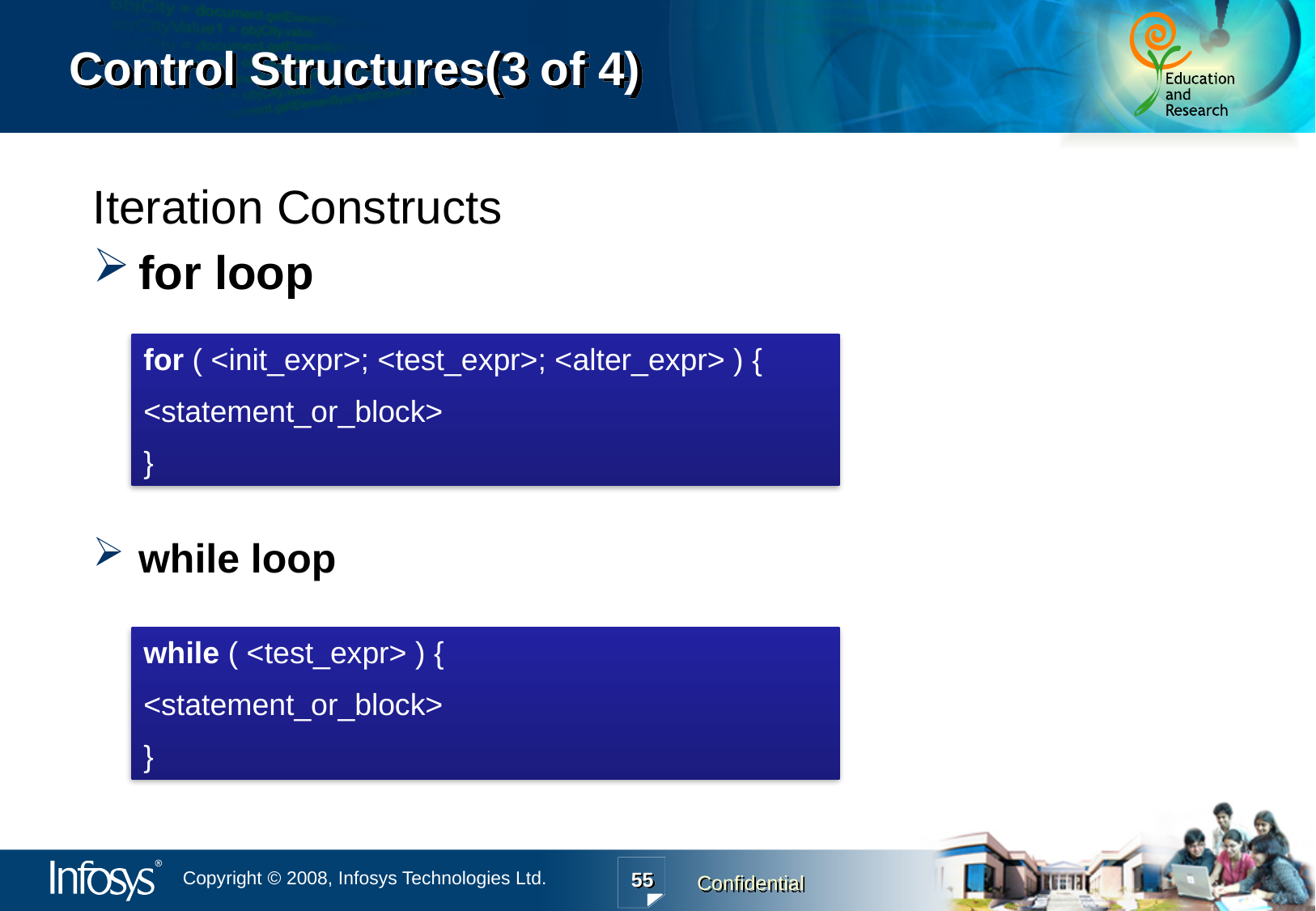

# Control Structures(3 of 4)
Iteration Constructs
for loop

for ( <init_expr>; <test_expr>; <alter_expr> ) {
<statement_or_block>
}
while loop

while ( <test_expr> ) {
<statement_or_block>
}
55